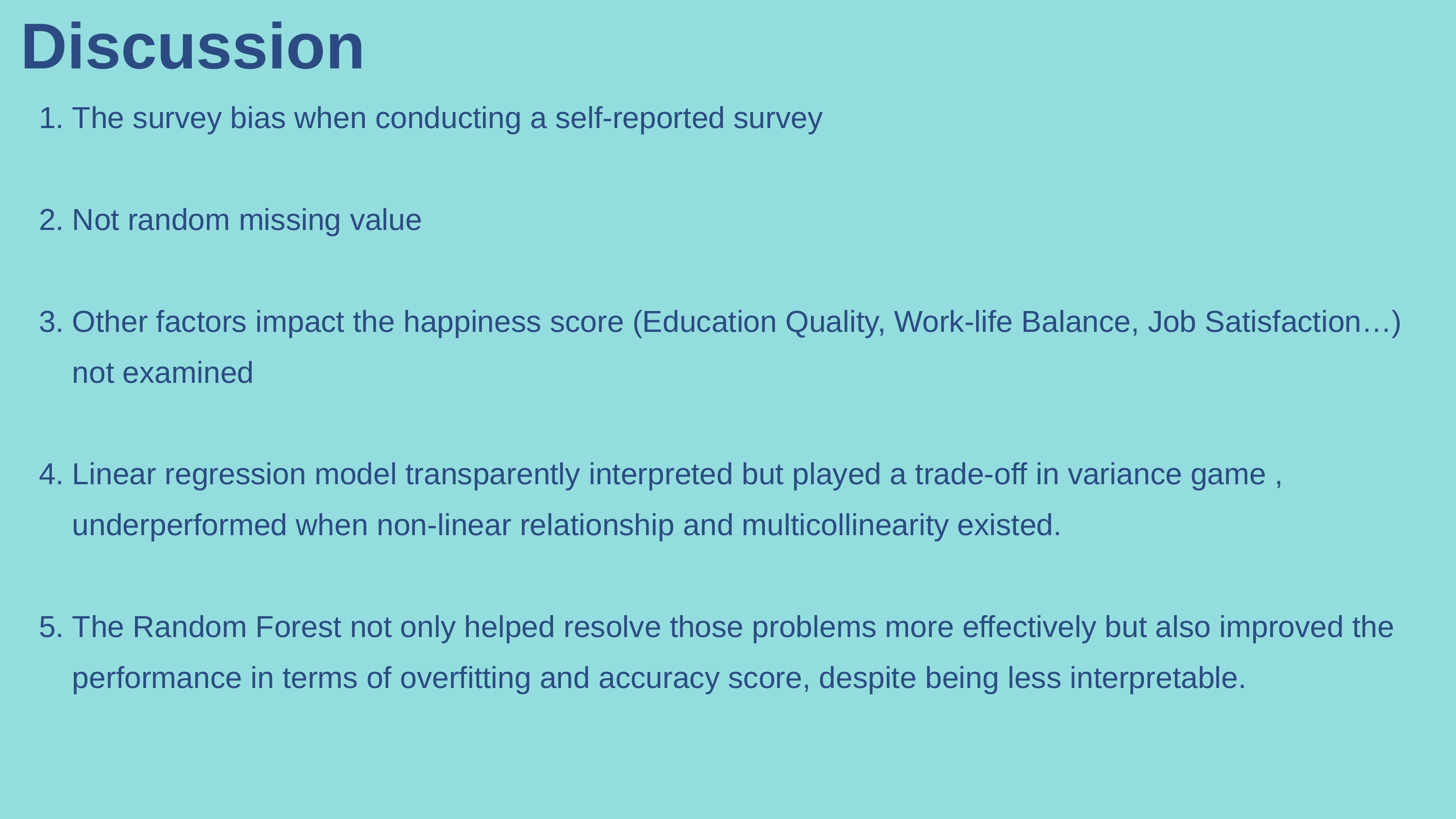

Discussion

The survey bias when conducting a self-reported survey

Not random missing value

Other factors impact the happiness score (Education Quality, Work-life Balance, Job Satisfaction…) not examined

Linear regression model transparently interpreted but played a trade-off in variance game , underperformed when non-linear relationship and multicollinearity existed.

The Random Forest not only helped resolve those problems more effectively but also improved the performance in terms of overfitting and accuracy score, despite being less interpretable.